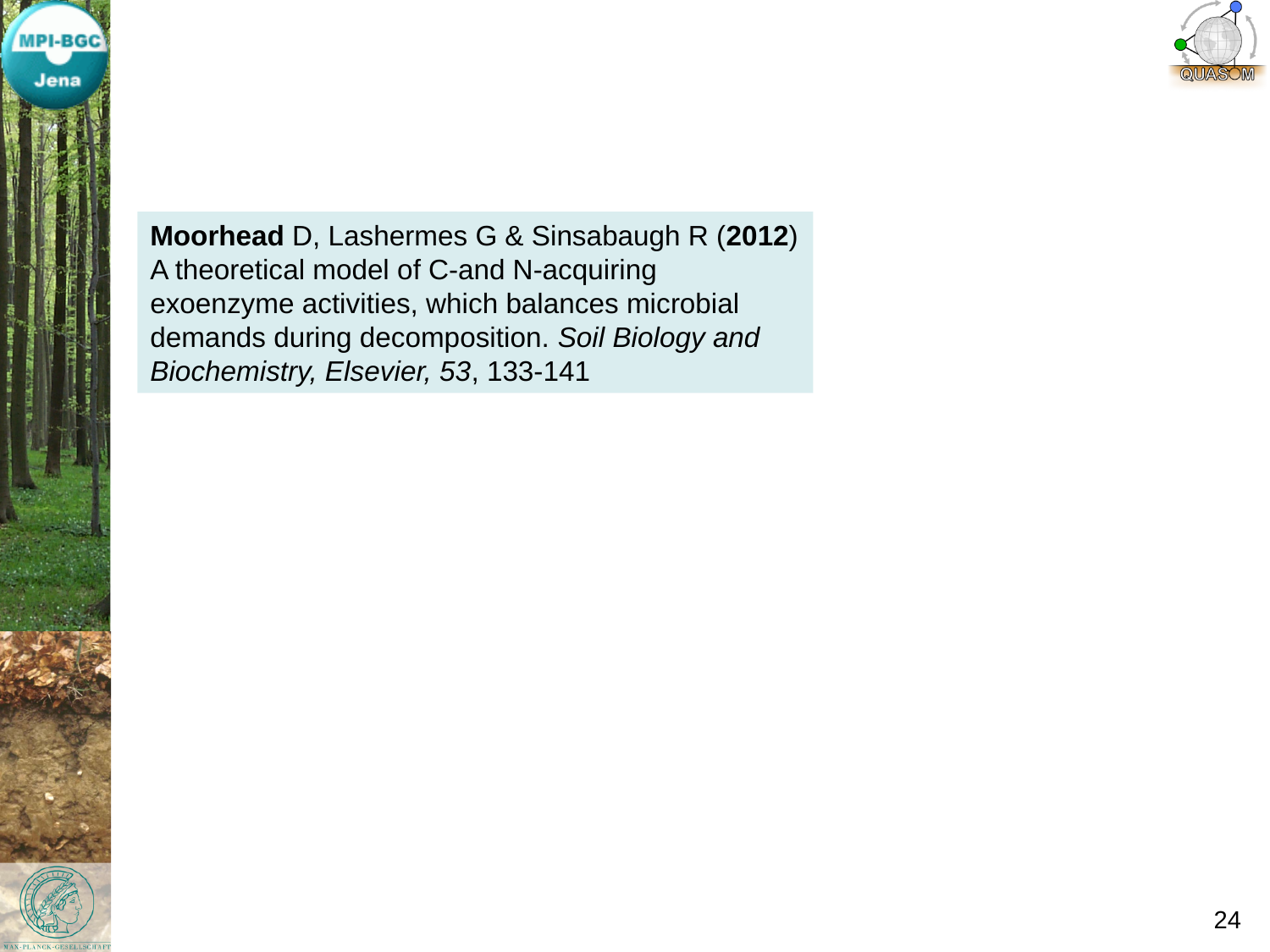

#

Moorhead D, Lashermes G & Sinsabaugh R (2012) A theoretical model of C-and N-acquiring exoenzyme activities, which balances microbial demands during decomposition. Soil Biology and Biochemistry, Elsevier, 53, 133-141
24